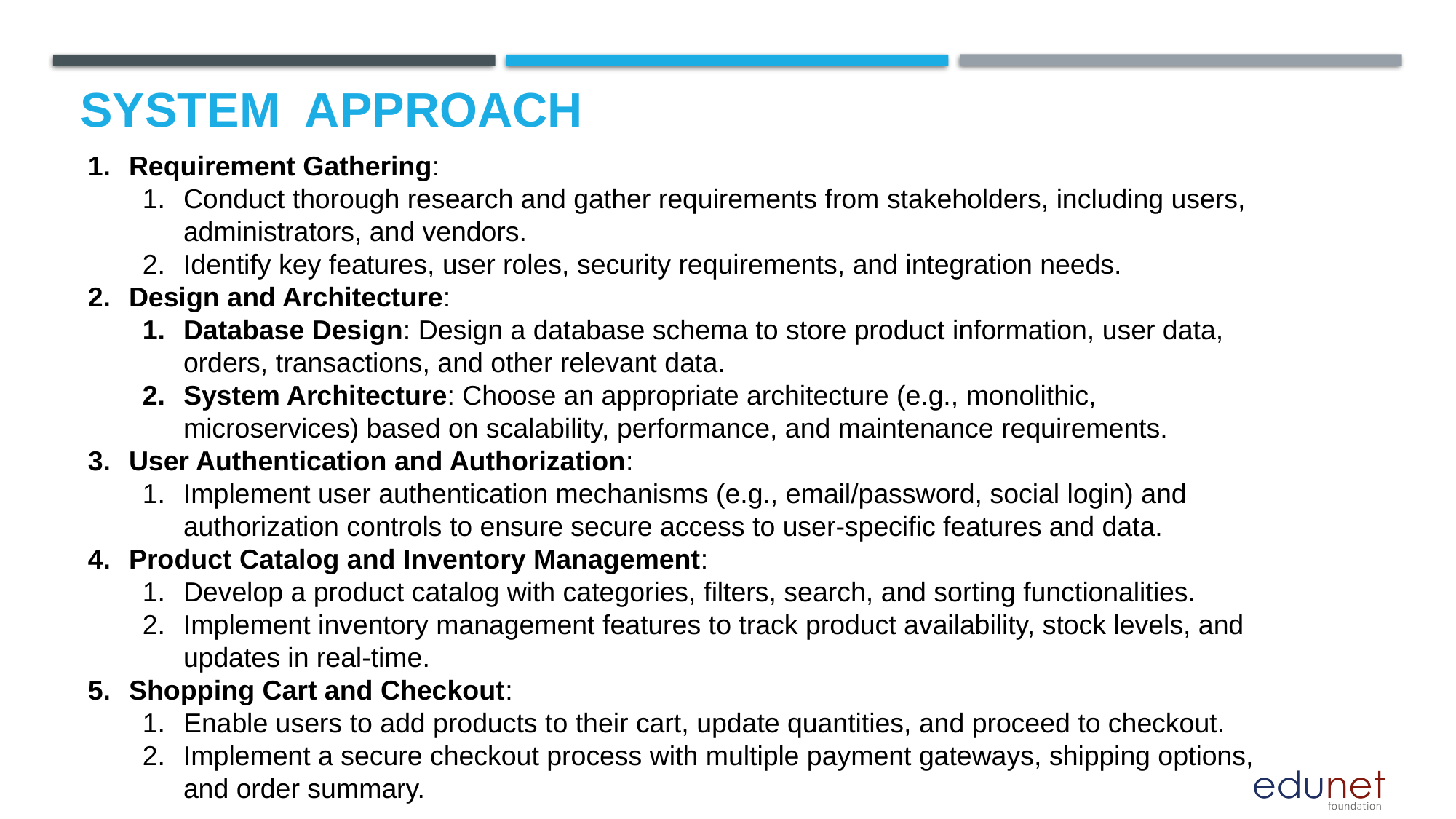

# System  Approach
Requirement Gathering:
Conduct thorough research and gather requirements from stakeholders, including users, administrators, and vendors.
Identify key features, user roles, security requirements, and integration needs.
Design and Architecture:
Database Design: Design a database schema to store product information, user data, orders, transactions, and other relevant data.
System Architecture: Choose an appropriate architecture (e.g., monolithic, microservices) based on scalability, performance, and maintenance requirements.
User Authentication and Authorization:
Implement user authentication mechanisms (e.g., email/password, social login) and authorization controls to ensure secure access to user-specific features and data.
Product Catalog and Inventory Management:
Develop a product catalog with categories, filters, search, and sorting functionalities.
Implement inventory management features to track product availability, stock levels, and updates in real-time.
Shopping Cart and Checkout:
Enable users to add products to their cart, update quantities, and proceed to checkout.
Implement a secure checkout process with multiple payment gateways, shipping options, and order summary.